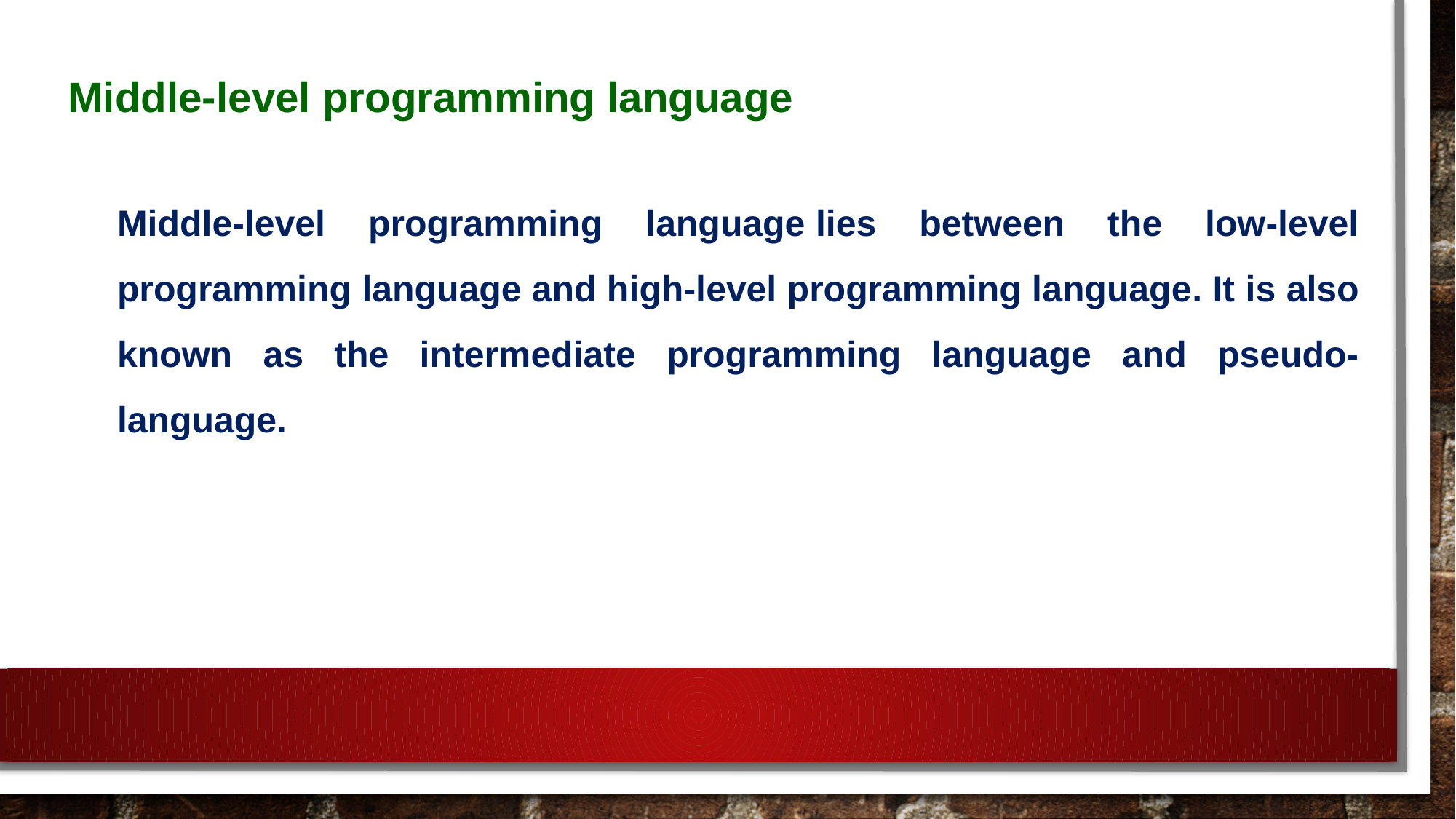

Middle-level programming language
Middle-level programming language lies between the low-level programming language and high-level programming language. It is also known as the intermediate programming language and pseudo-language.